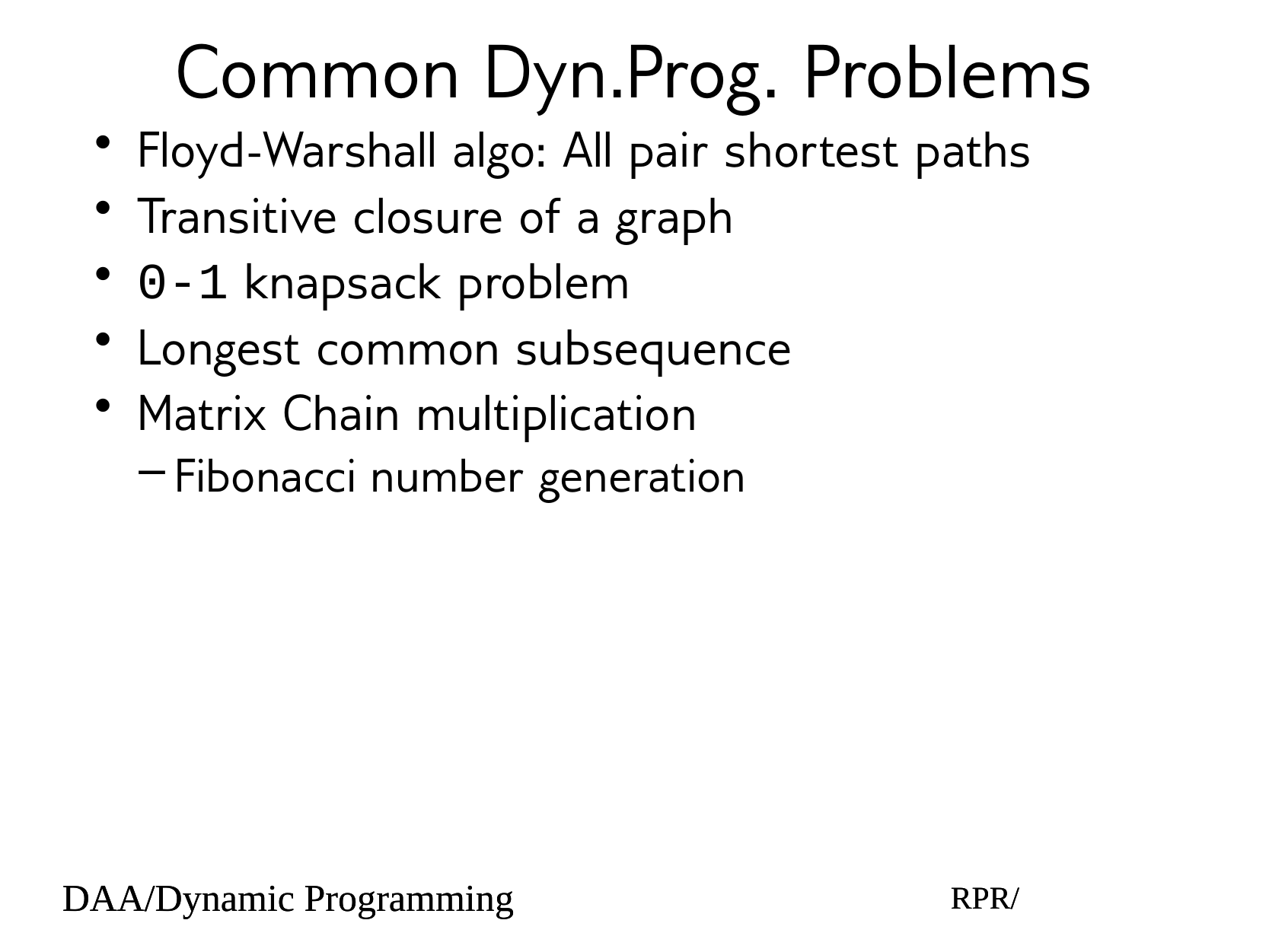

# Common Dyn.Prog. Problems
Floyd-Warshall algo: All pair shortest paths
Transitive closure of a graph
0-1 knapsack problem
Longest common subsequence
Matrix Chain multiplication
Fibonacci number generation
DAA/Dynamic Programming
RPR/
24